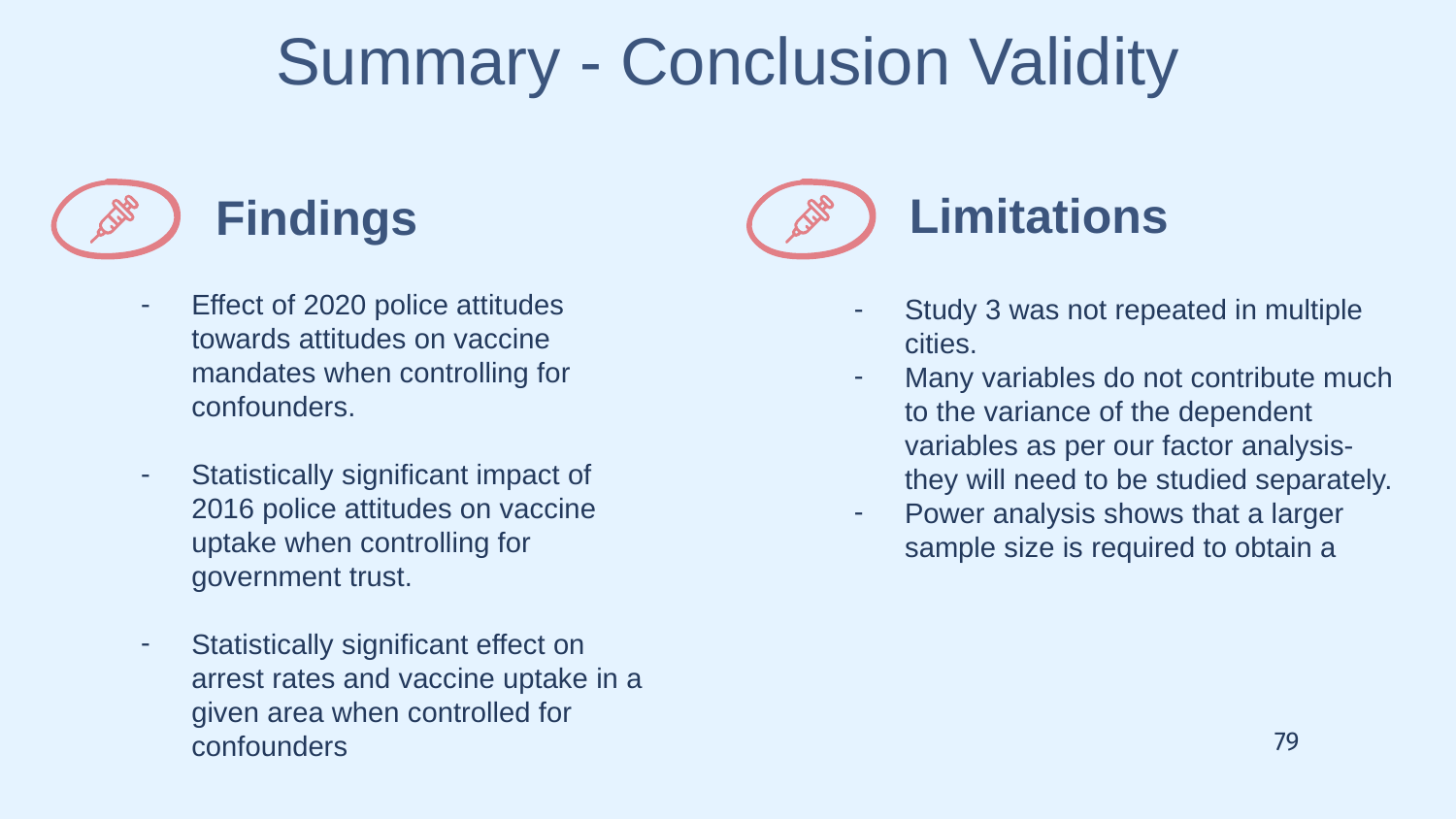

Summary - Conclusion Validity
Limitations
Findings

Effect of 2020 police attitudes towards attitudes on vaccine mandates when controlling for confounders.

Statistically significant impact of 2016 police attitudes on vaccine uptake when controlling for government trust.

Statistically significant effect on arrest rates and vaccine uptake in a given area when controlled for confounders

Study 3 was not repeated in multiple cities.
Many variables do not contribute much to the variance of the dependent variables as per our factor analysis- they will need to be studied separately.
Power analysis shows that a larger sample size is required to obtain a

79